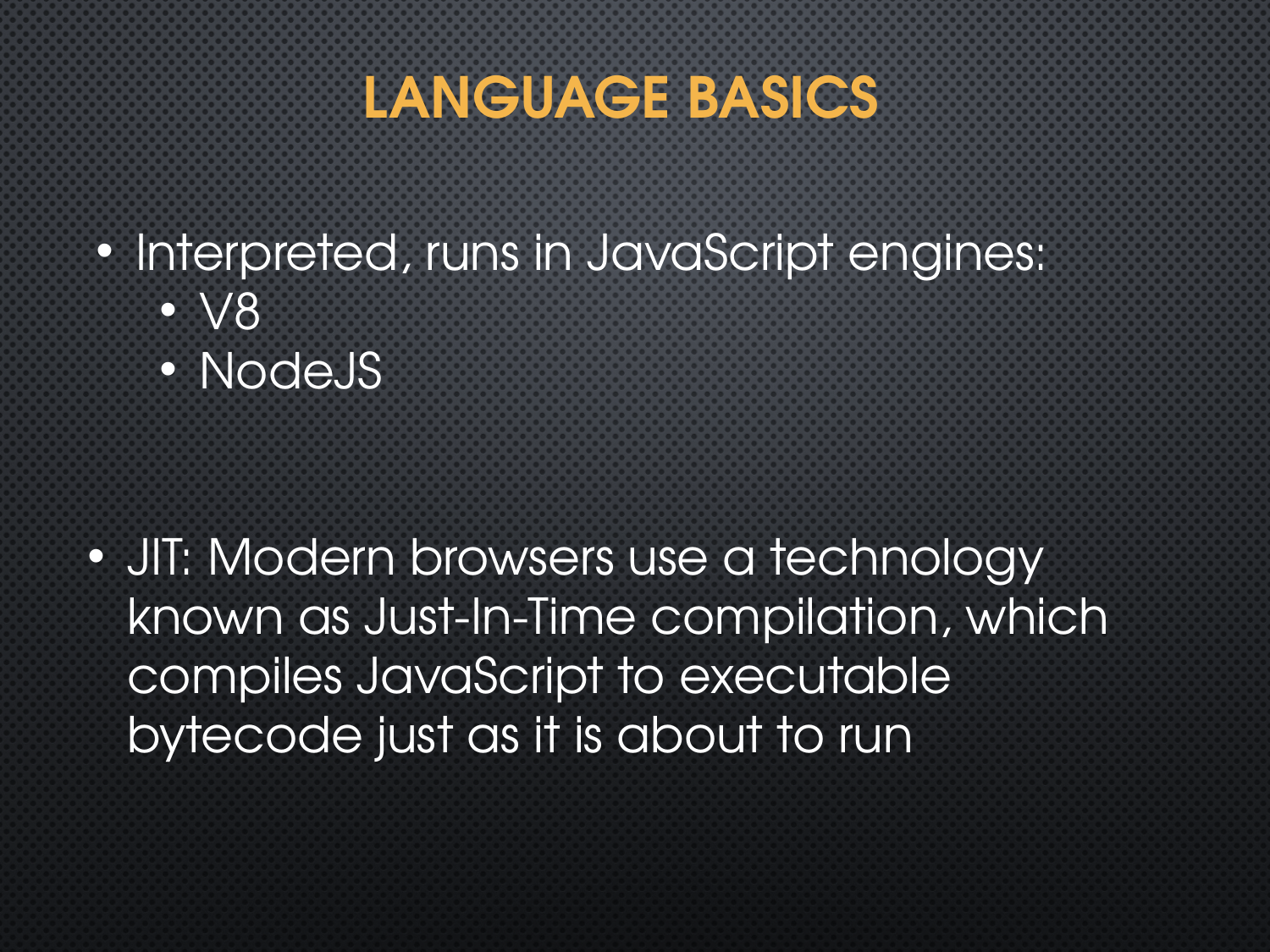

# Language Basics
Interpreted, runs in JavaScript engines:
V8
NodeJS
JIT: Modern browsers use a technology known as Just-In-Time compilation, which compiles JavaScript to executable bytecode just as it is about to run